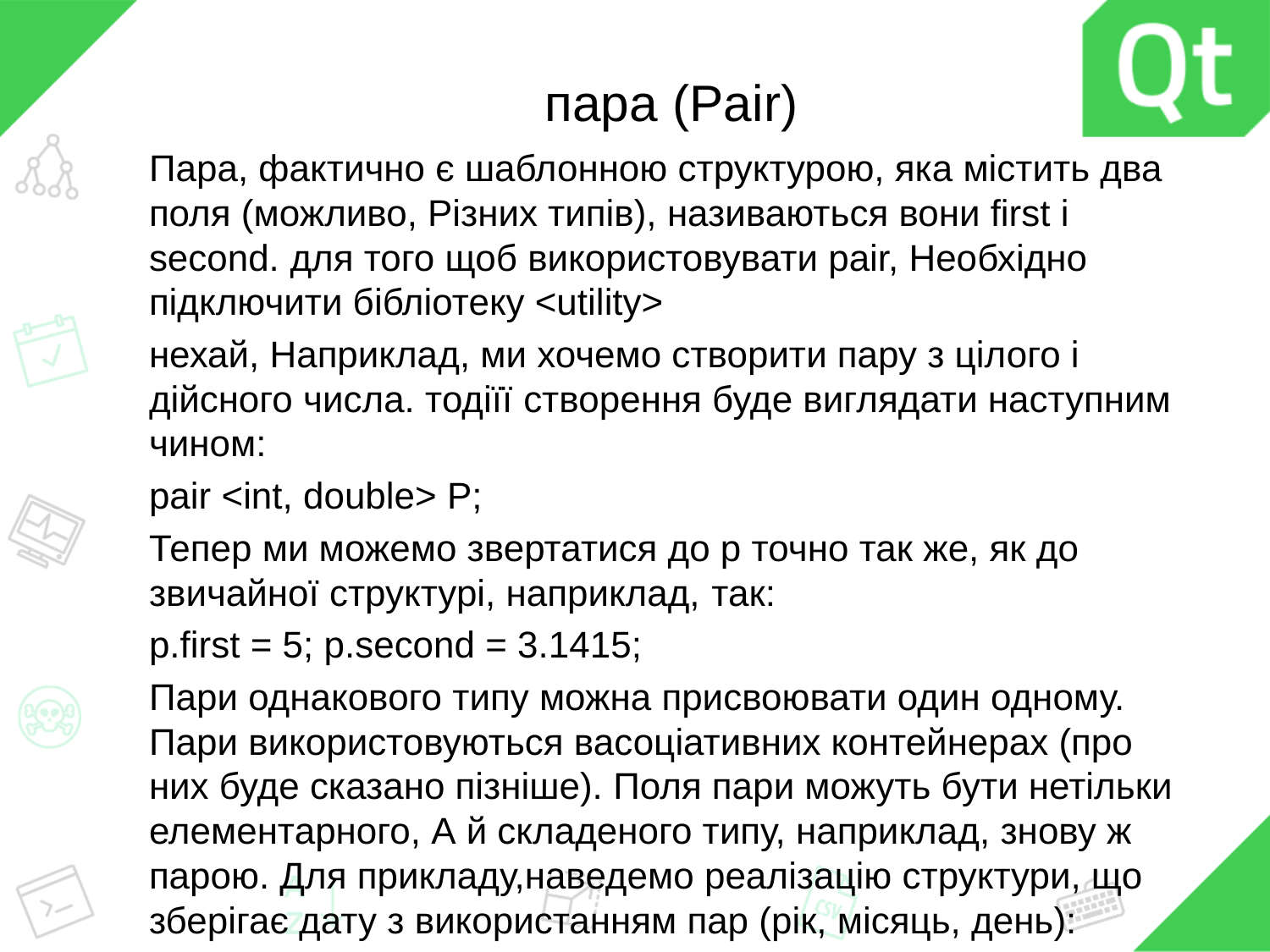

# пара (Pair)
Пара, фактично є шаблонною структурою, яка містить два поля (можливо, Різних типів), називаються вони first і second. для того щоб використовувати pair, Необхідно підключити бібліотеку <utility>
нехай, Наприклад, ми хочемо створити пару з цілого і дійсного числа. тодіїї створення буде виглядати наступним чином:
pair <int, double> P;
Тепер ми можемо звертатися до p точно так же, як до звичайної структурі, наприклад, так:
p.first = 5; p.second = 3.1415;
Пари однакового типу можна присвоювати один одному. Пари використовуються васоціативних контейнерах (про них буде сказано пізніше). Поля пари можуть бути нетільки елементарного, А й складеного типу, наприклад, знову ж парою. Для прикладу,наведемо реалізацію структури, що зберігає дату з використанням пар (рік, місяць, день):